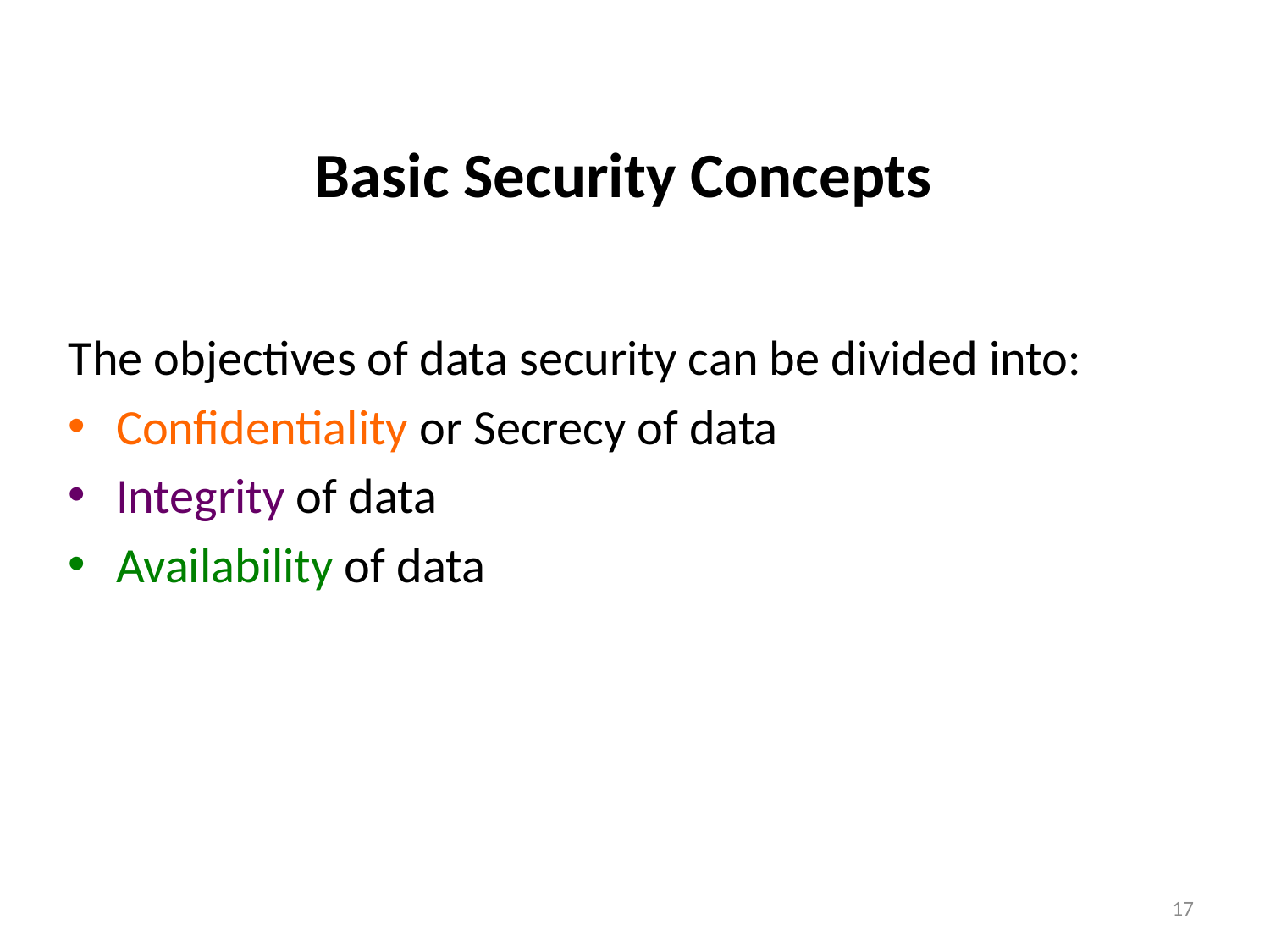

# Basic Security Concepts
The objectives of data security can be divided into:
Confidentiality or Secrecy of data
Integrity of data
Availability of data
17